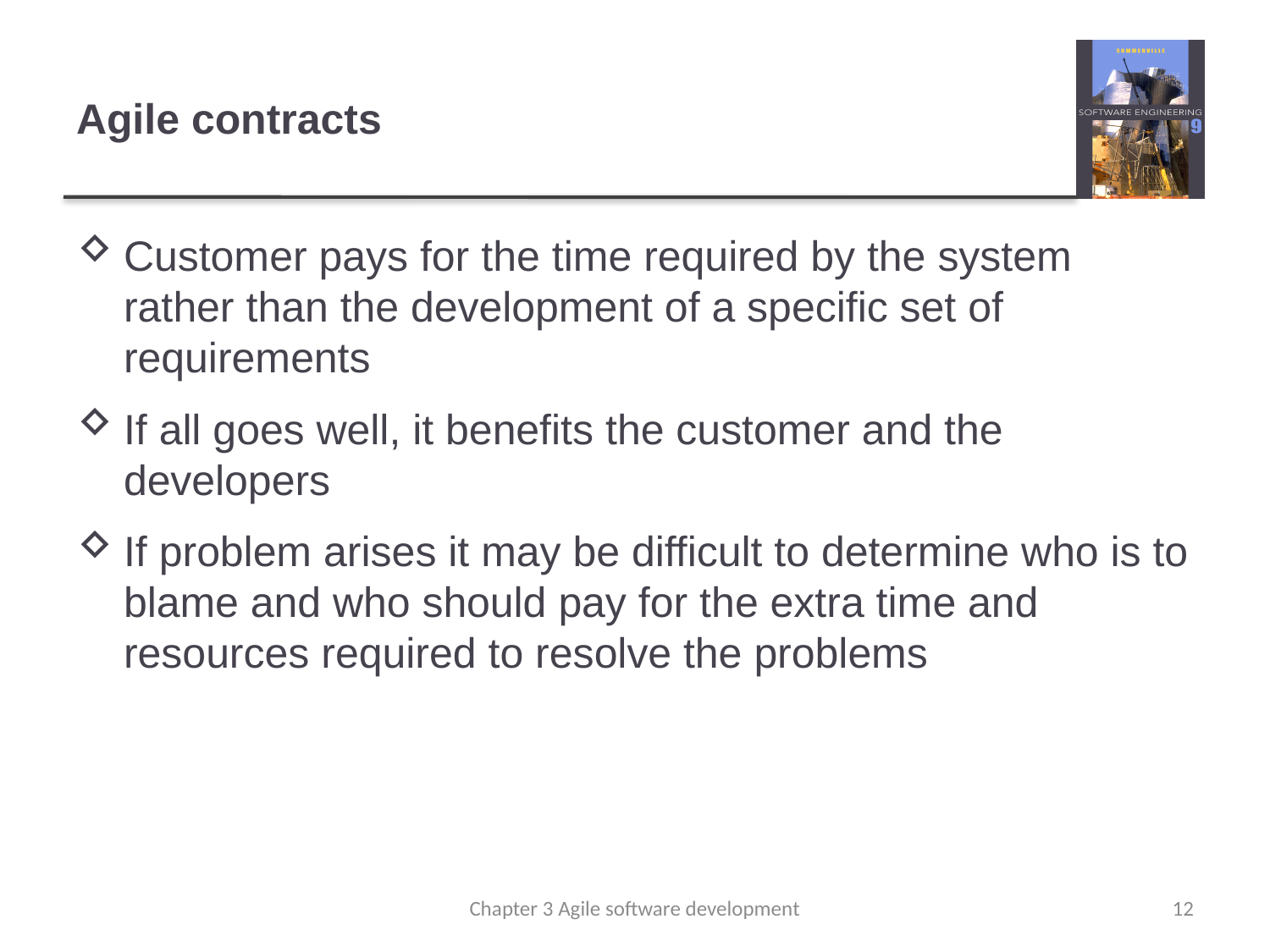

# Agile contracts
Customer pays for the time required by the system rather than the development of a specific set of requirements
If all goes well, it benefits the customer and the developers
If problem arises it may be difficult to determine who is to blame and who should pay for the extra time and resources required to resolve the problems

Chapter 3 Agile software development
12